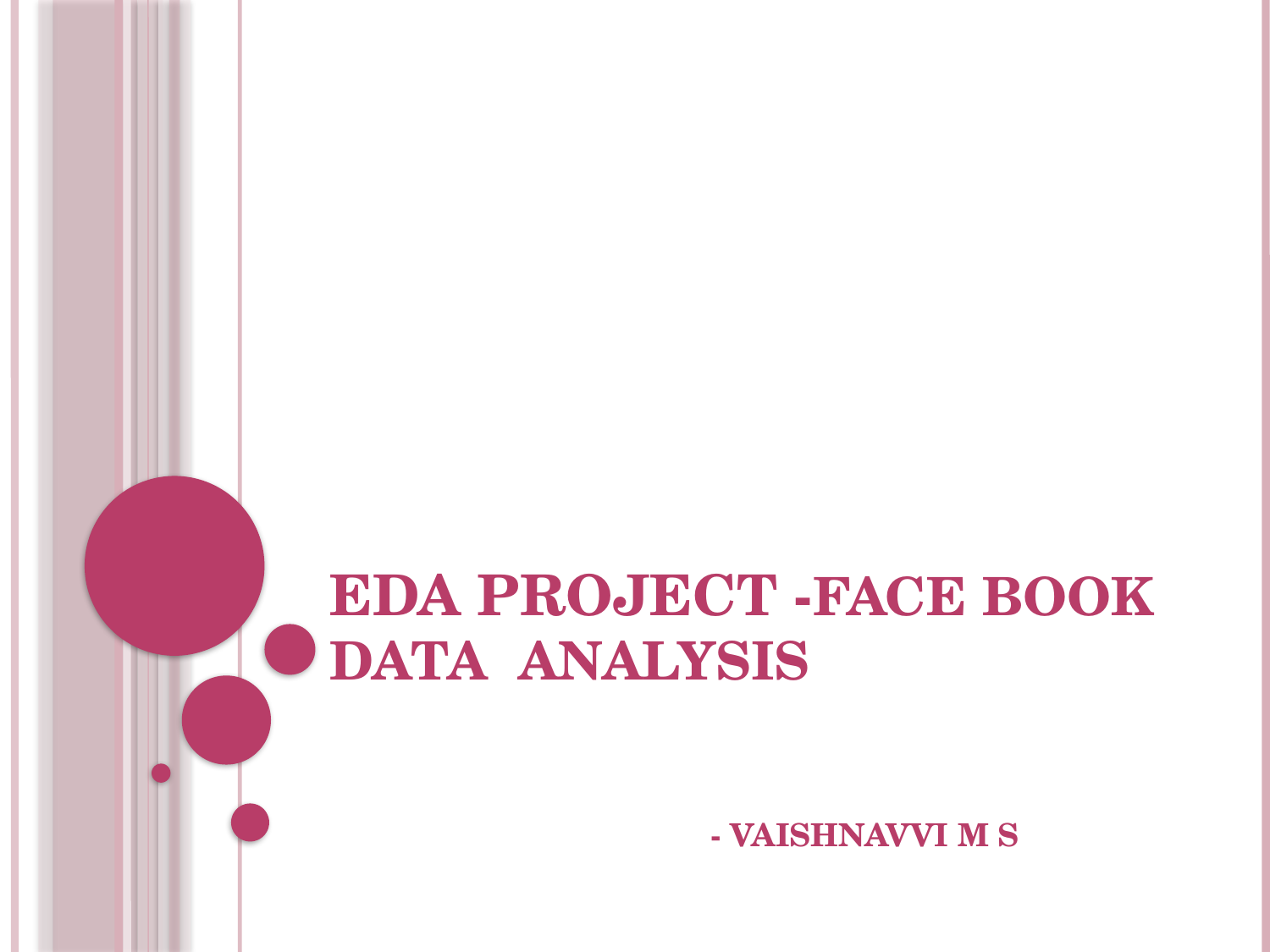

# EDA Project -FACE BOOK DATA  Analysis
																					- VAISHNAVVI M S